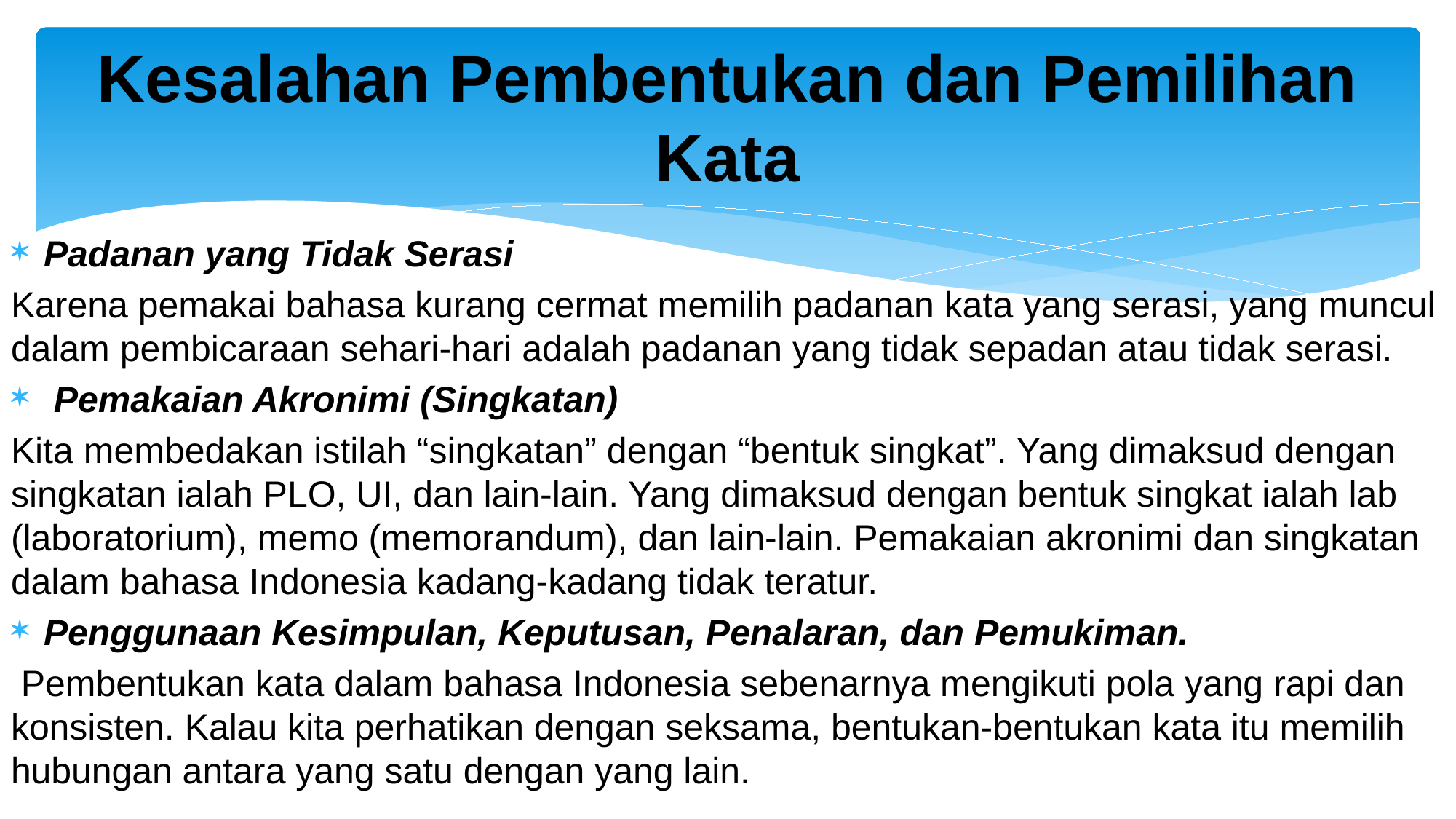

# Kesalahan Pembentukan dan Pemilihan Kata
Padanan yang Tidak Serasi
Karena pemakai bahasa kurang cermat memilih padanan kata yang serasi, yang muncul dalam pembicaraan sehari-hari adalah padanan yang tidak sepadan atau tidak serasi.
 Pemakaian Akronimi (Singkatan)
Kita membedakan istilah “singkatan” dengan “bentuk singkat”. Yang dimaksud dengan singkatan ialah PLO, UI, dan lain-lain. Yang dimaksud dengan bentuk singkat ialah lab (laboratorium), memo (memorandum), dan lain-lain. Pemakaian akronimi dan singkatan dalam bahasa Indonesia kadang-kadang tidak teratur.
Penggunaan Kesimpulan, Keputusan, Penalaran, dan Pemukiman.
 Pembentukan kata dalam bahasa Indonesia sebenarnya mengikuti pola yang rapi dan konsisten. Kalau kita perhatikan dengan seksama, bentukan-bentukan kata itu memilih hubungan antara yang satu dengan yang lain.